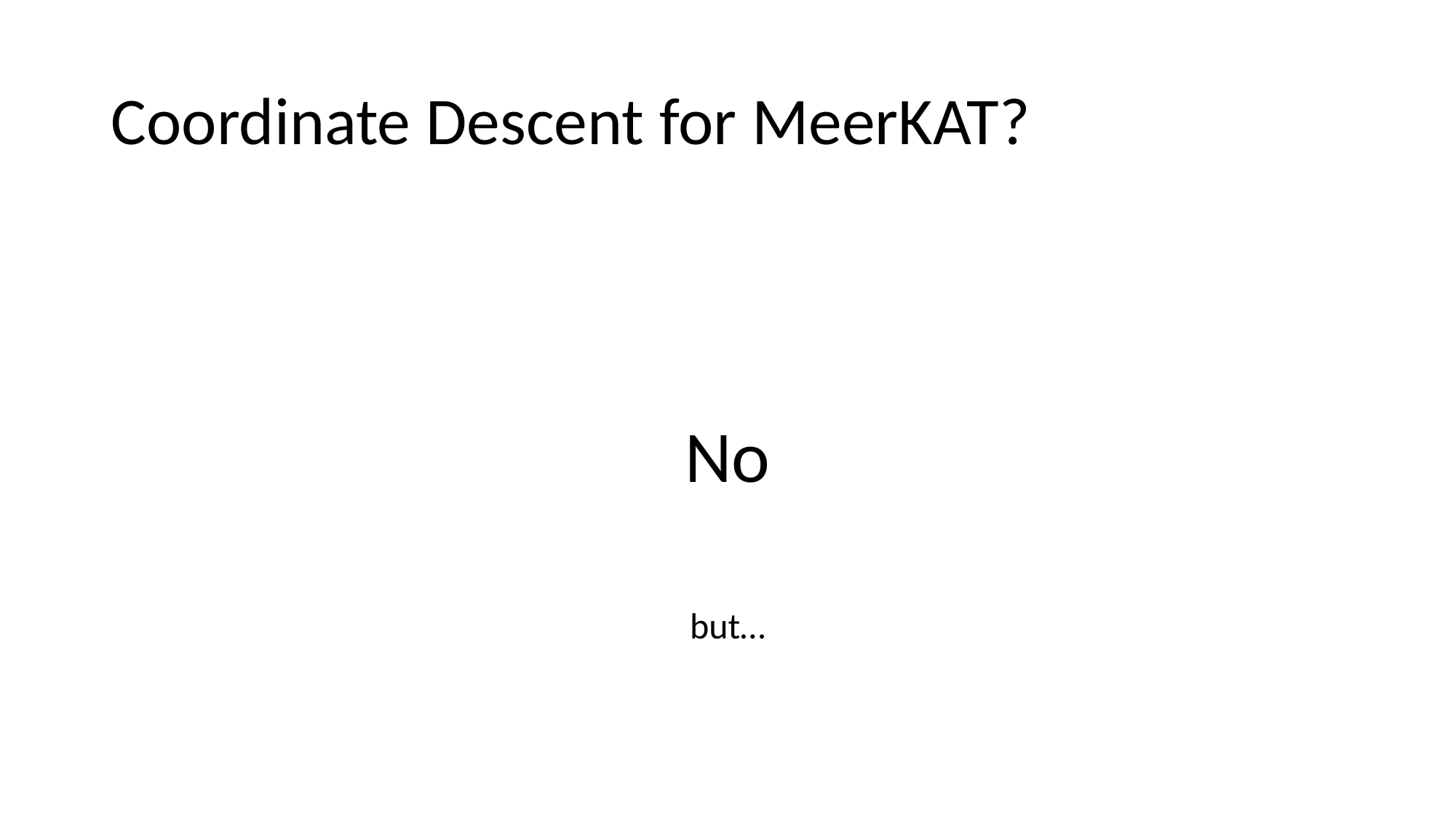

# Coordinate Descent for MeerKAT?

No

but…